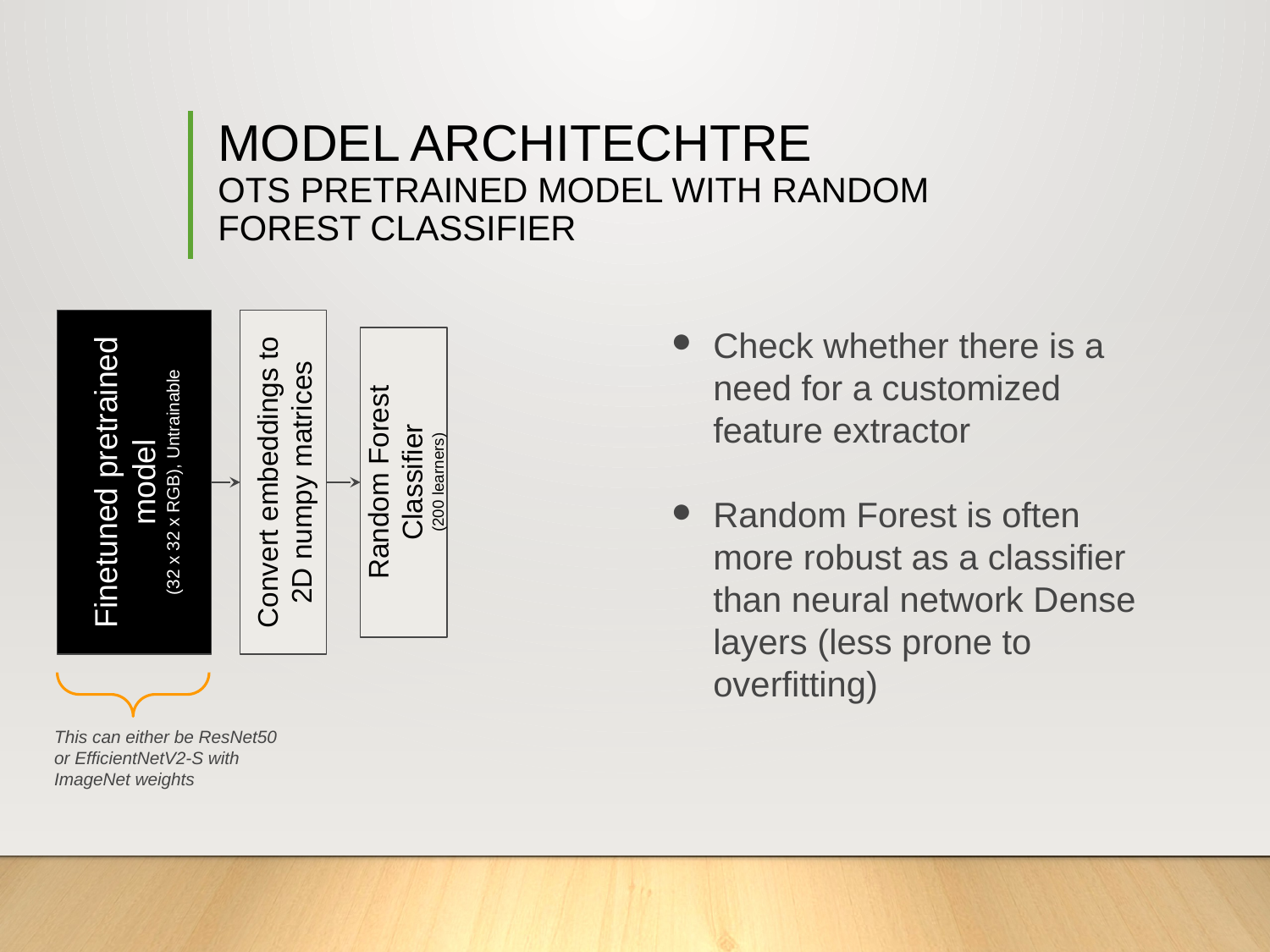

# MODEL ARCHITECHTRE OTS PRETRAINED MODEL WITH RANDOM FOREST CLASSIFIER
Check whether there is a need for a customized feature extractor

Random Forest is often more robust as a classifier than neural network Dense layers (less prone to overfitting)
Finetuned pretrained model
(32 x 32 x RGB), Untrainable
Convert embeddings to 2D numpy matrices
Random Forest Classifier
(200 learners)

This can either be ResNet50 or EfficientNetV2-S with ImageNet weights